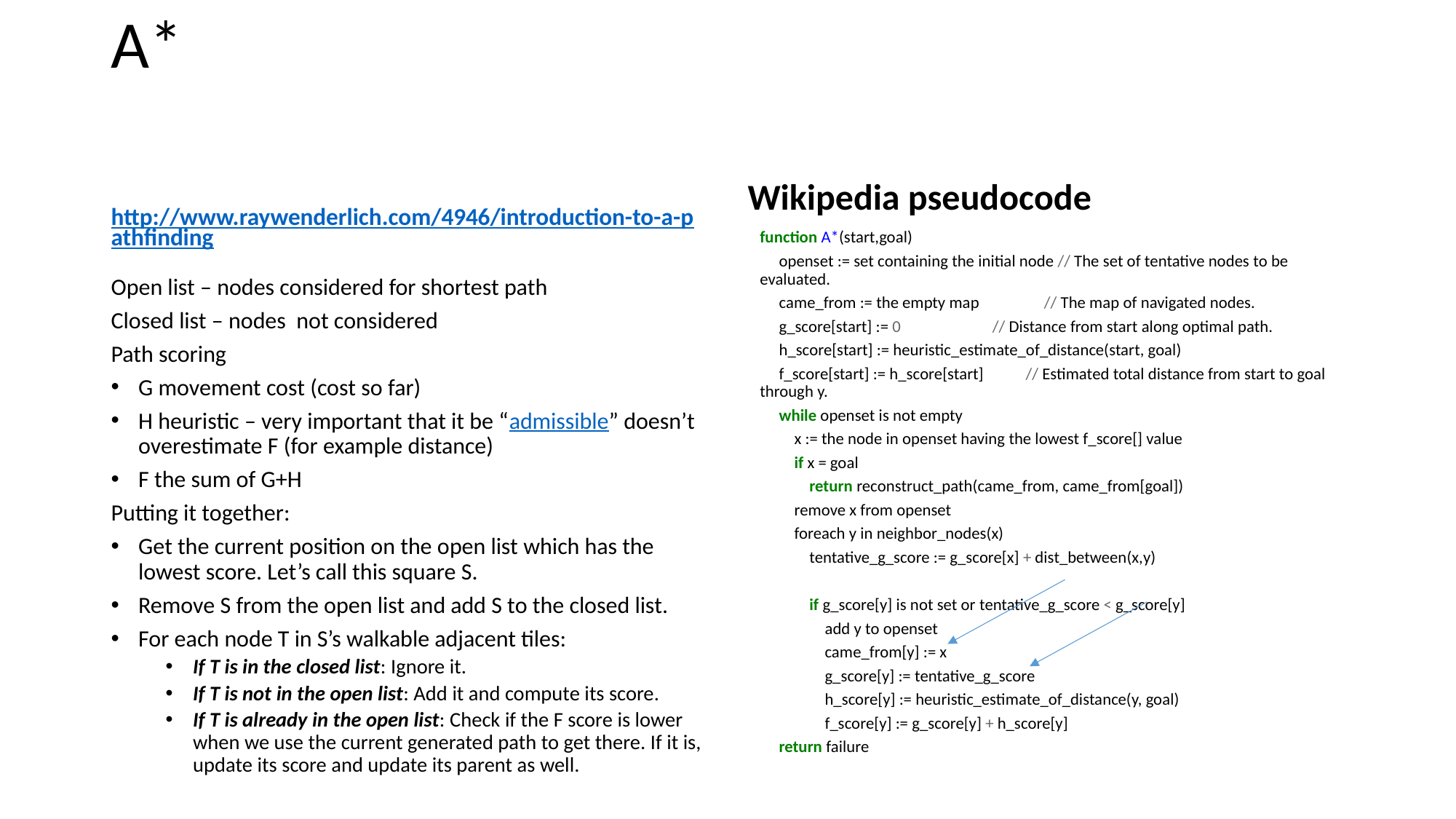

# A*
Wikipedia pseudocode
http://www.raywenderlich.com/4946/introduction-to-a-pathfinding
function A*(start,goal)
     openset := set containing the initial node // The set of tentative nodes to be evaluated.
     came_from := the empty map                 // The map of navigated nodes.
     g_score[start] := 0                        // Distance from start along optimal path.
     h_score[start] := heuristic_estimate_of_distance(start, goal)
     f_score[start] := h_score[start]           // Estimated total distance from start to goal through y.
     while openset is not empty
         x := the node in openset having the lowest f_score[] value
         if x = goal
             return reconstruct_path(came_from, came_from[goal])
         remove x from openset
         foreach y in neighbor_nodes(x)
             tentative_g_score := g_score[x] + dist_between(x,y)

             if g_score[y] is not set or tentative_g_score < g_score[y]
                 add y to openset
                 came_from[y] := x
                 g_score[y] := tentative_g_score
                 h_score[y] := heuristic_estimate_of_distance(y, goal)
                 f_score[y] := g_score[y] + h_score[y]
     return failure

Open list – nodes considered for shortest path
Closed list – nodes  not considered
Path scoring
G movement cost (cost so far)
H heuristic – very important that it be “admissible” doesn’t overestimate F (for example distance)
F the sum of G+H
Putting it together:
Get the current position on the open list which has the lowest score. Let’s call this square S.
Remove S from the open list and add S to the closed list.
For each node T in S’s walkable adjacent tiles:
If T is in the closed list: Ignore it.
If T is not in the open list: Add it and compute its score.
If T is already in the open list: Check if the F score is lower when we use the current generated path to get there. If it is, update its score and update its parent as well.